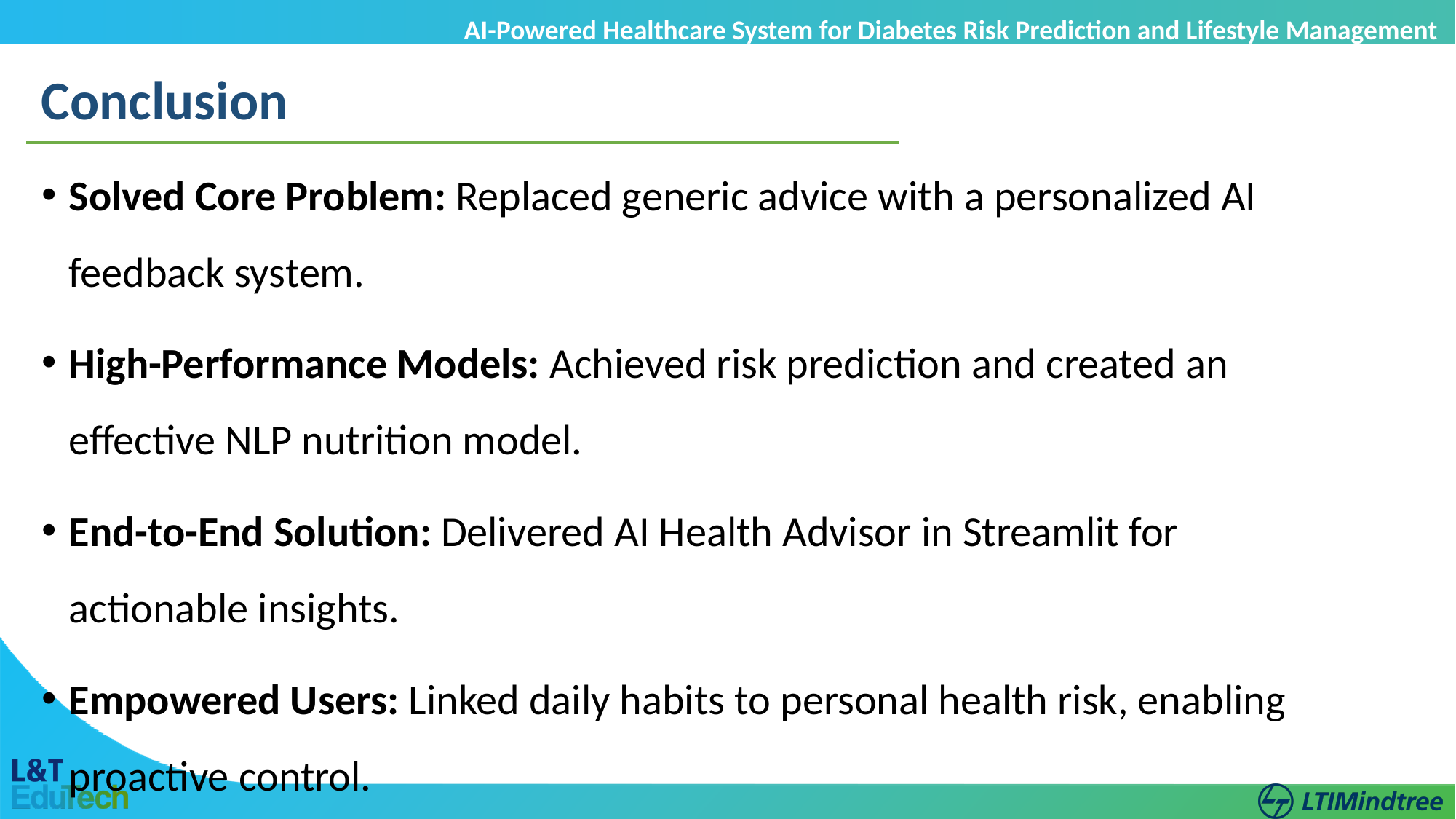

AI-Powered Healthcare System for Diabetes Risk Prediction and Lifestyle Management

Conclusion
Solved Core Problem: Replaced generic advice with a personalized AI feedback system.
High-Performance Models: Achieved risk prediction and created an effective NLP nutrition model.
End-to-End Solution: Delivered AI Health Advisor in Streamlit for actionable insights.
Empowered Users: Linked daily habits to personal health risk, enabling proactive control.